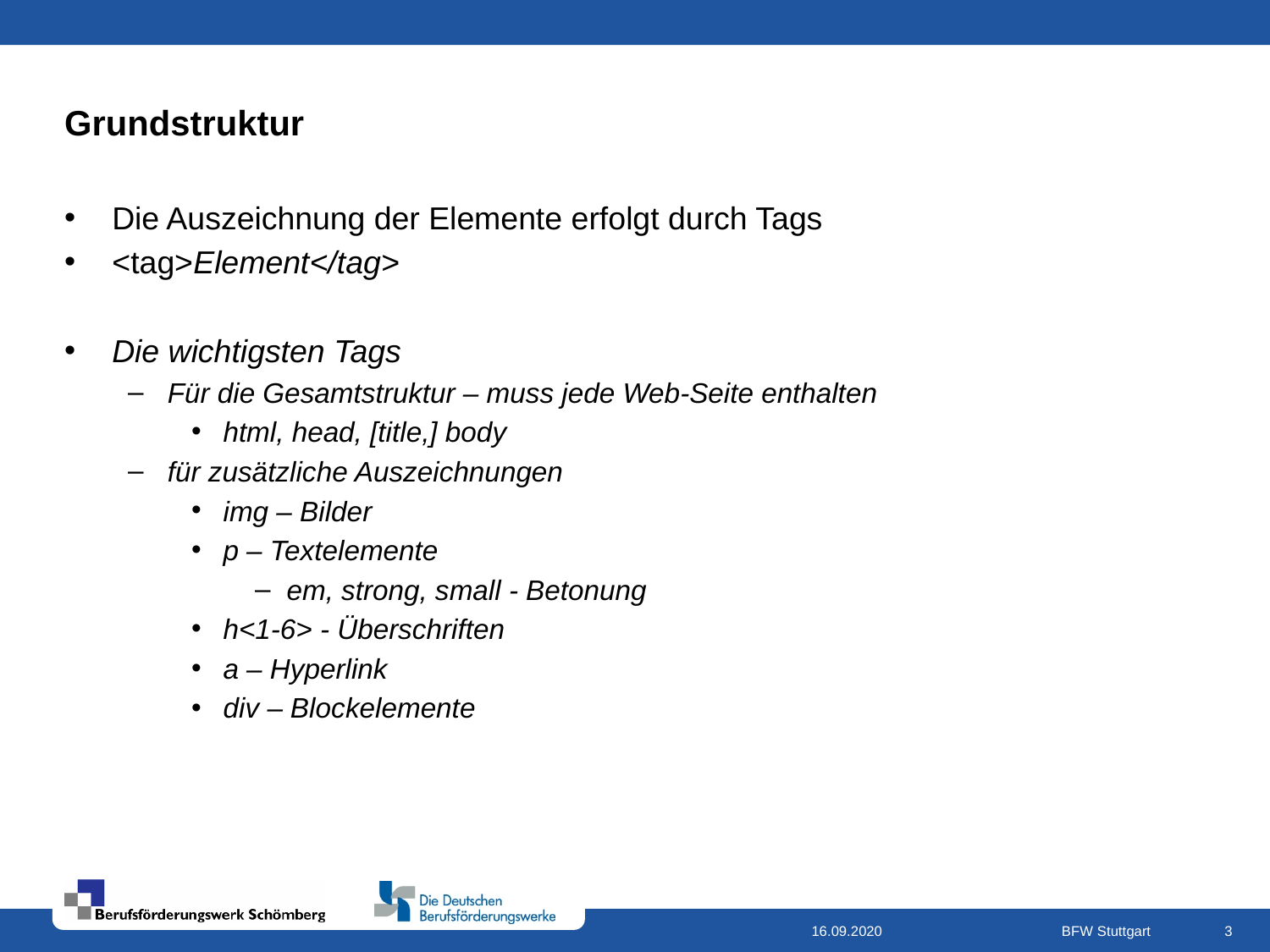

# Grundstruktur
Die Auszeichnung der Elemente erfolgt durch Tags
<tag>Element</tag>

Die wichtigsten Tags
Für die Gesamtstruktur – muss jede Web-Seite enthalten
html, head, [title,] body
für zusätzliche Auszeichnungen
img – Bilder
p – Textelemente
em, strong, small - Betonung
h<1-6> - Überschriften
a – Hyperlink
div – Blockelemente

16.09.2020
BFW Stuttgart